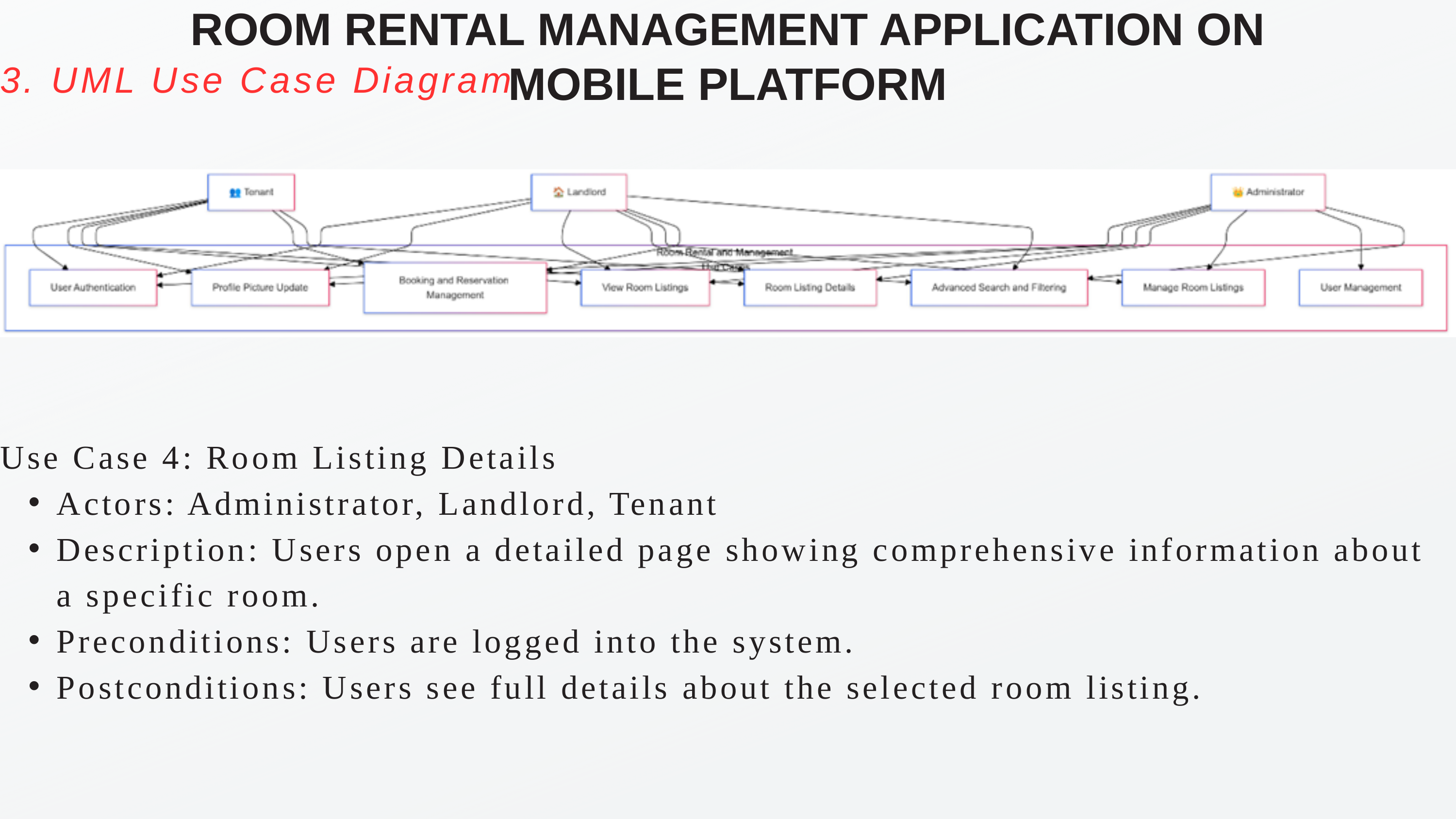

ROOM RENTAL MANAGEMENT APPLICATION ON MOBILE PLATFORM
3. UML Use Case Diagram

Use Case 4: Room Listing Details
Actors: Administrator, Landlord, Tenant
Description: Users open a detailed page showing comprehensive information about a specific room.
Preconditions: Users are logged into the system.
Postconditions: Users see full details about the selected room listing.